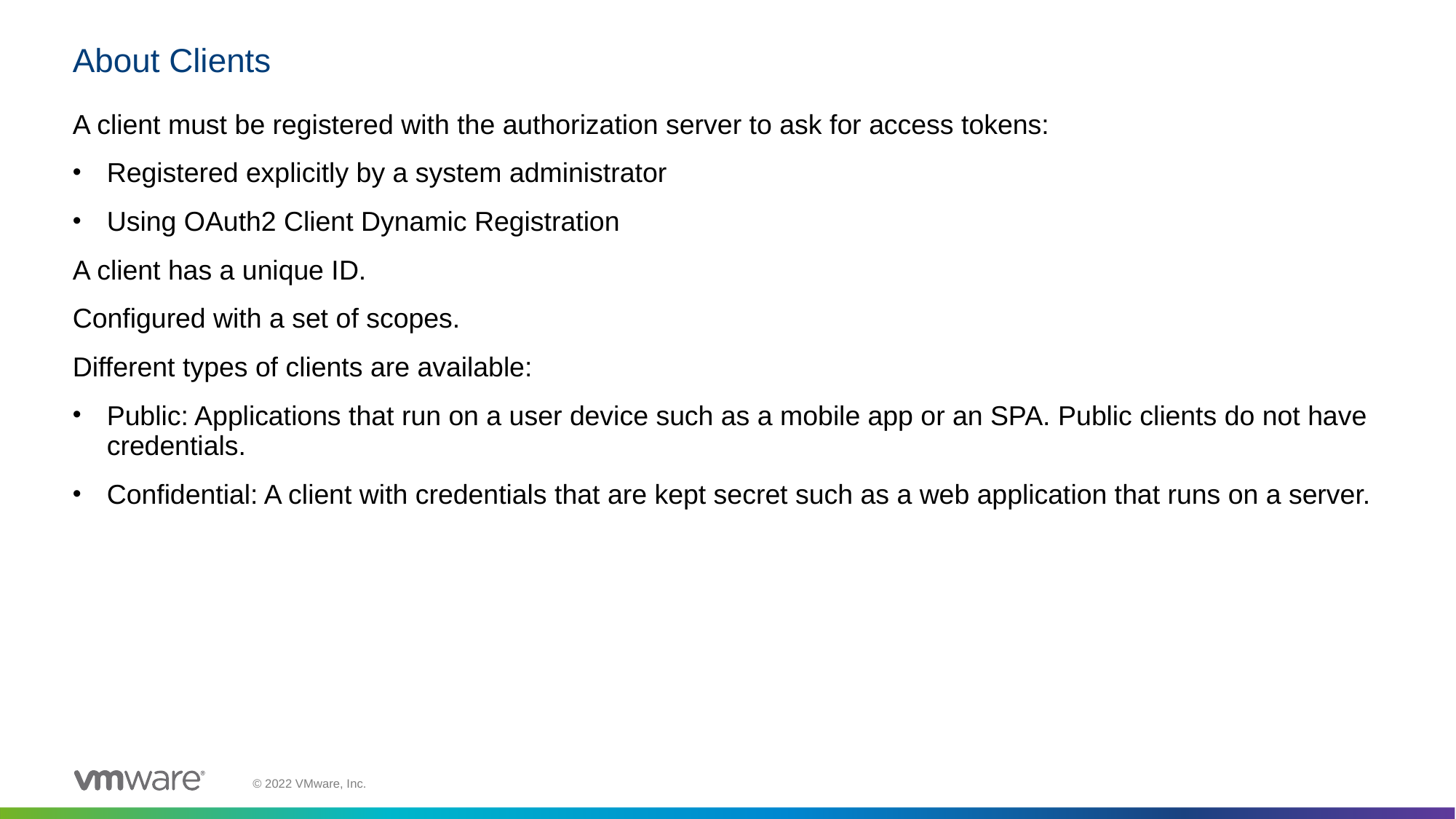

# About Clients
A client must be registered with the authorization server to ask for access tokens:
Registered explicitly by a system administrator
Using OAuth2 Client Dynamic Registration
A client has a unique ID.
Configured with a set of scopes.
Different types of clients are available:
Public: Applications that run on a user device such as a mobile app or an SPA. Public clients do not have credentials.
Confidential: A client with credentials that are kept secret such as a web application that runs on a server.

M02_Spring Security Fundamentals      |     1 - 31